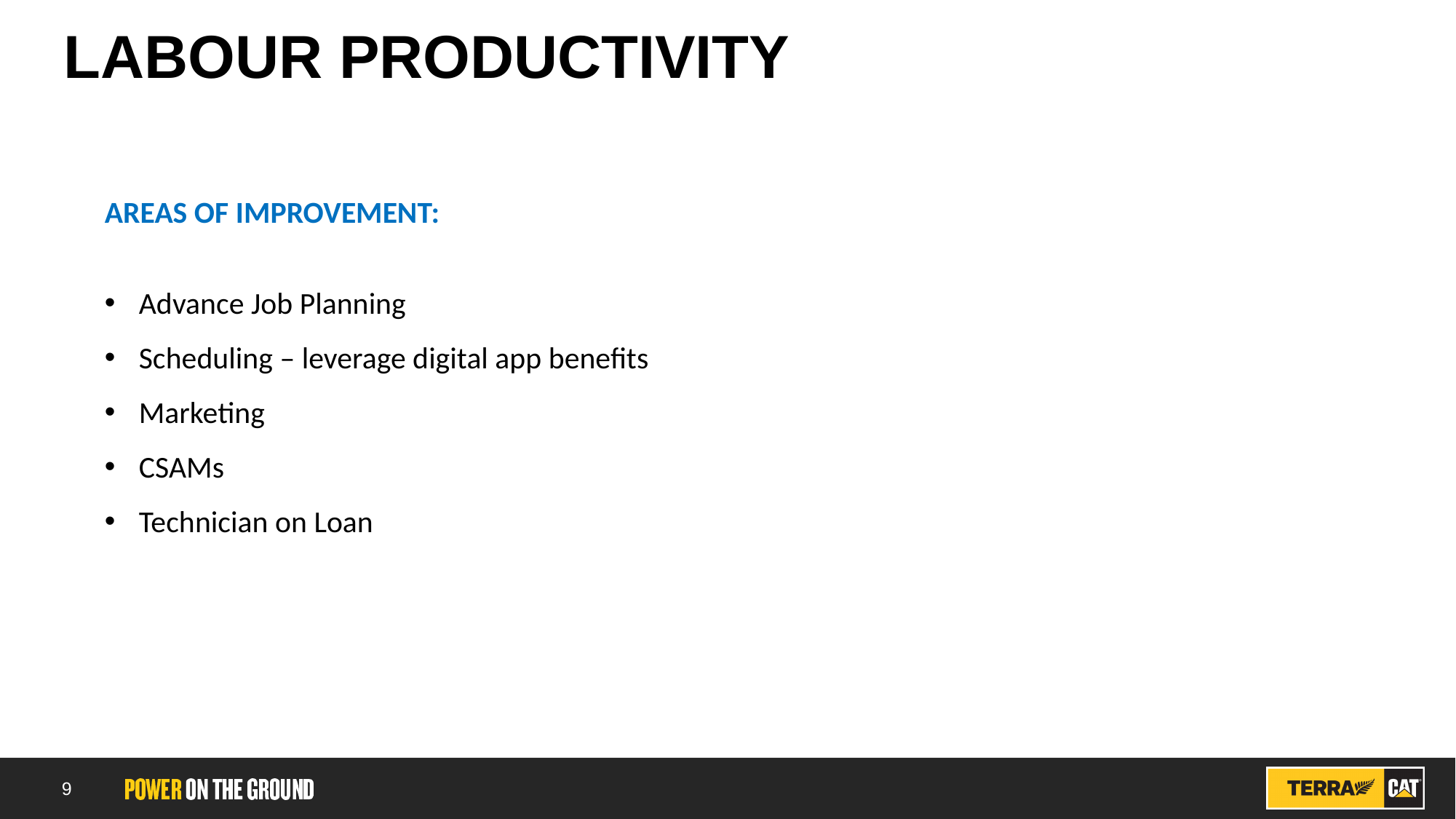

# LABOUR PRODUCTIVITY

AREAS OF IMPROVEMENT:

Advance Job Planning
Scheduling – leverage digital app benefits
Marketing
CSAMs
Technician on Loan